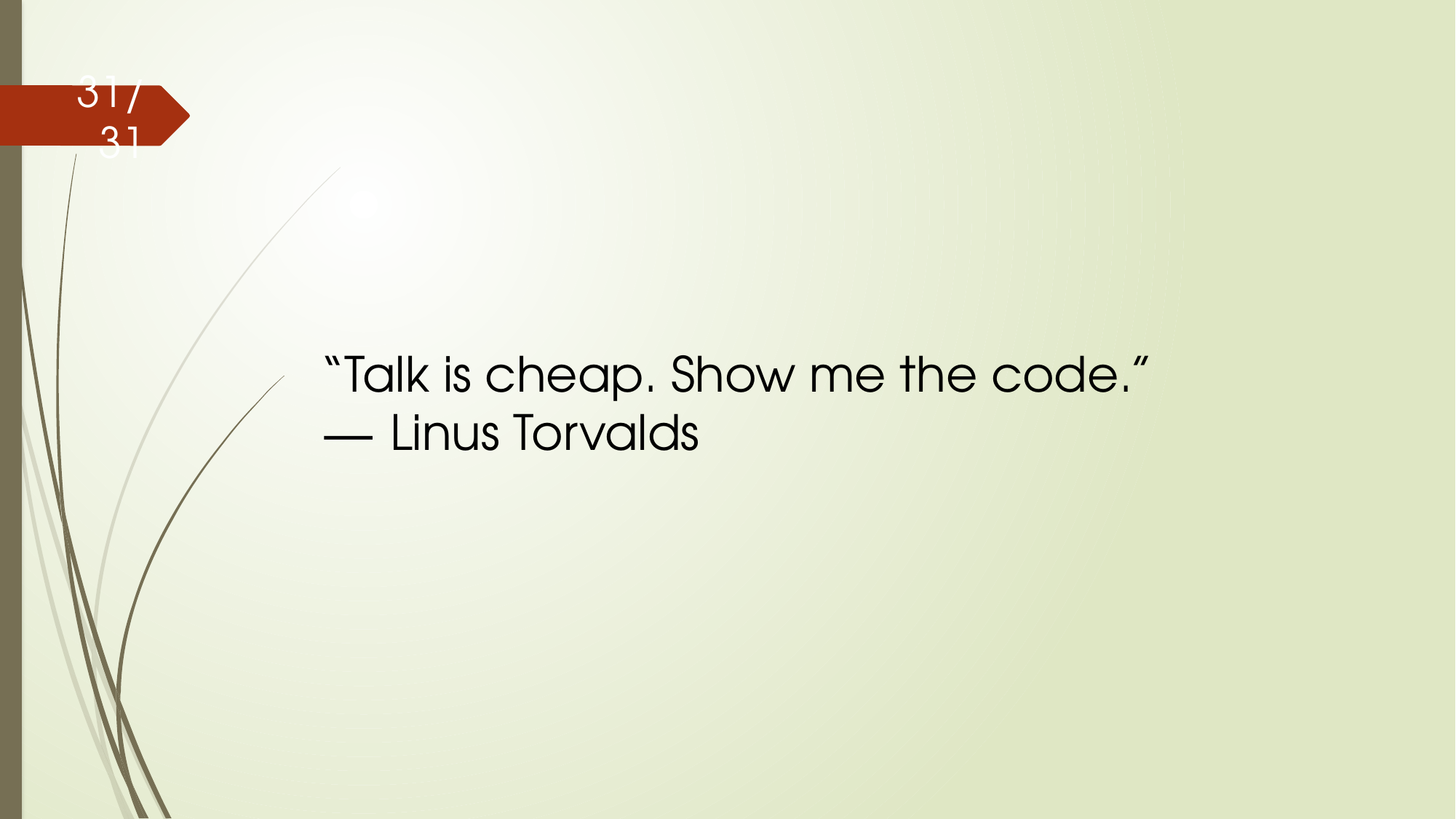

31/31
“Talk is cheap. Show me the code.”
― Linus Torvalds